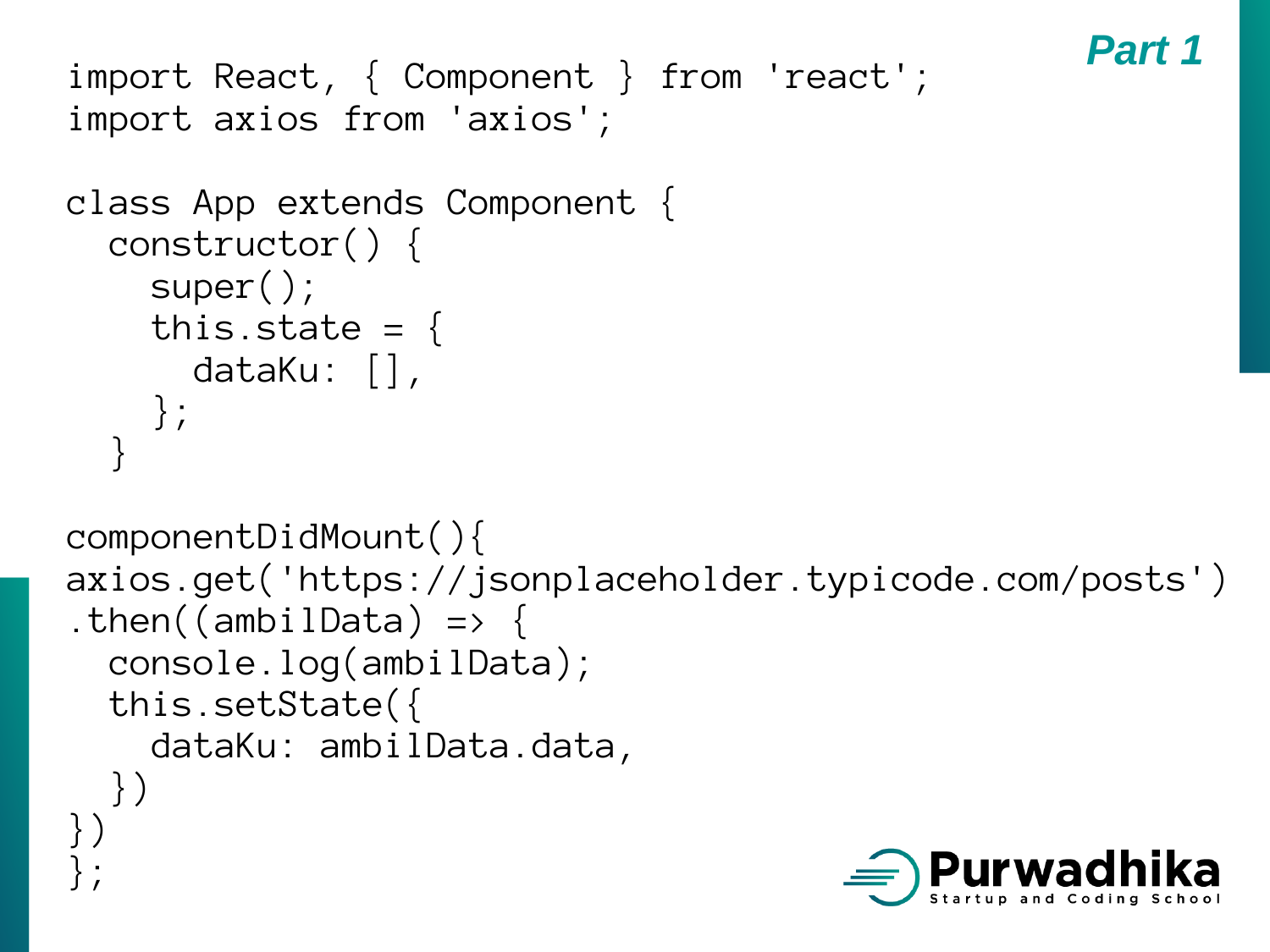

Part 1
import React, { Component } from 'react';
import axios from 'axios';
class App extends Component {
  constructor() {
    super();
    this.state = {
      dataKu: [],
    };
  }
componentDidMount(){
axios.get('https://jsonplaceholder.typicode.com/posts')
.then((ambilData) => {
  console.log(ambilData);
  this.setState({
    dataKu: ambilData.data,
  })
})
};